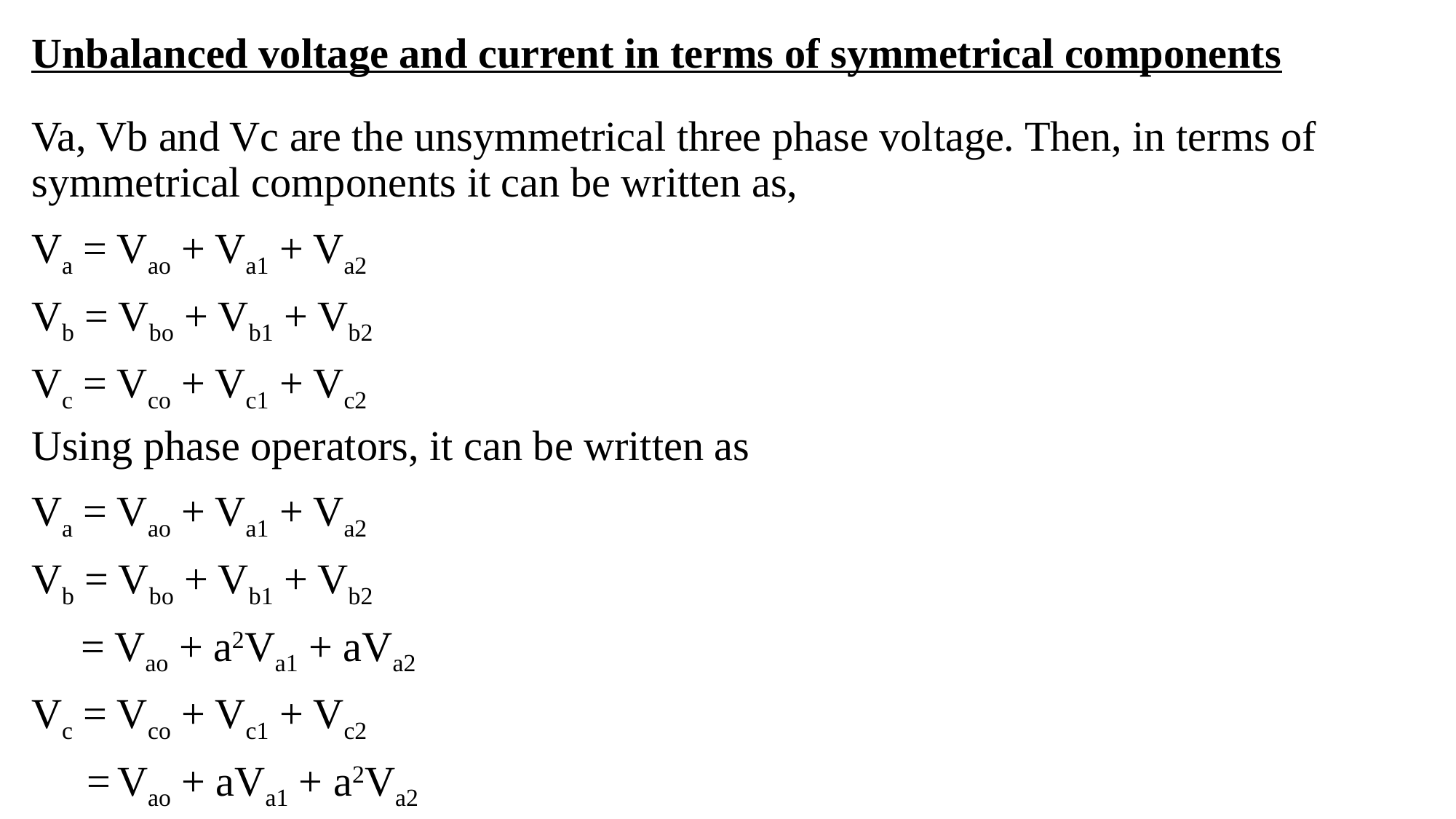

# Unbalanced voltage and current in terms of symmetrical components
Va, Vb and Vc are the unsymmetrical three phase voltage. Then, in terms of symmetrical components it can be written as,
Va = Vao + Va1 + Va2
Vb = Vbo + Vb1 + Vb2
Vc = Vco + Vc1 + Vc2
Using phase operators, it can be written as
Va = Vao + Va1 + Va2
Vb = Vbo + Vb1 + Vb2
        = Vao + a2Va1 + aVa2
Vc = Vco + Vc1 + Vc2
         = Vao + aVa1 + a2Va2